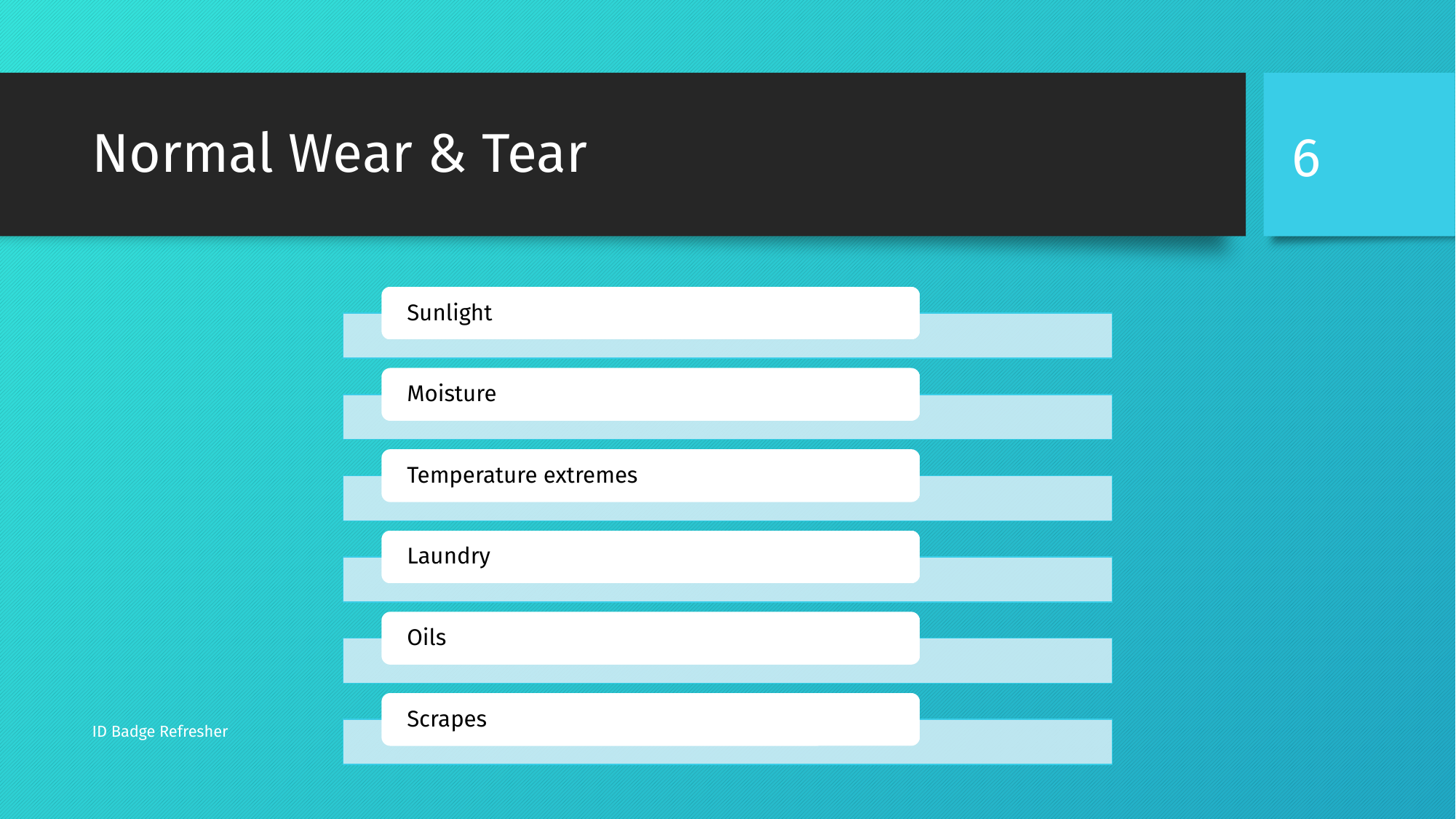

6
# Normal Wear & Tear
Sunlight
Moisture
Temperature extremes
Laundry
Oils
Scrapes
ID Badge Refresher